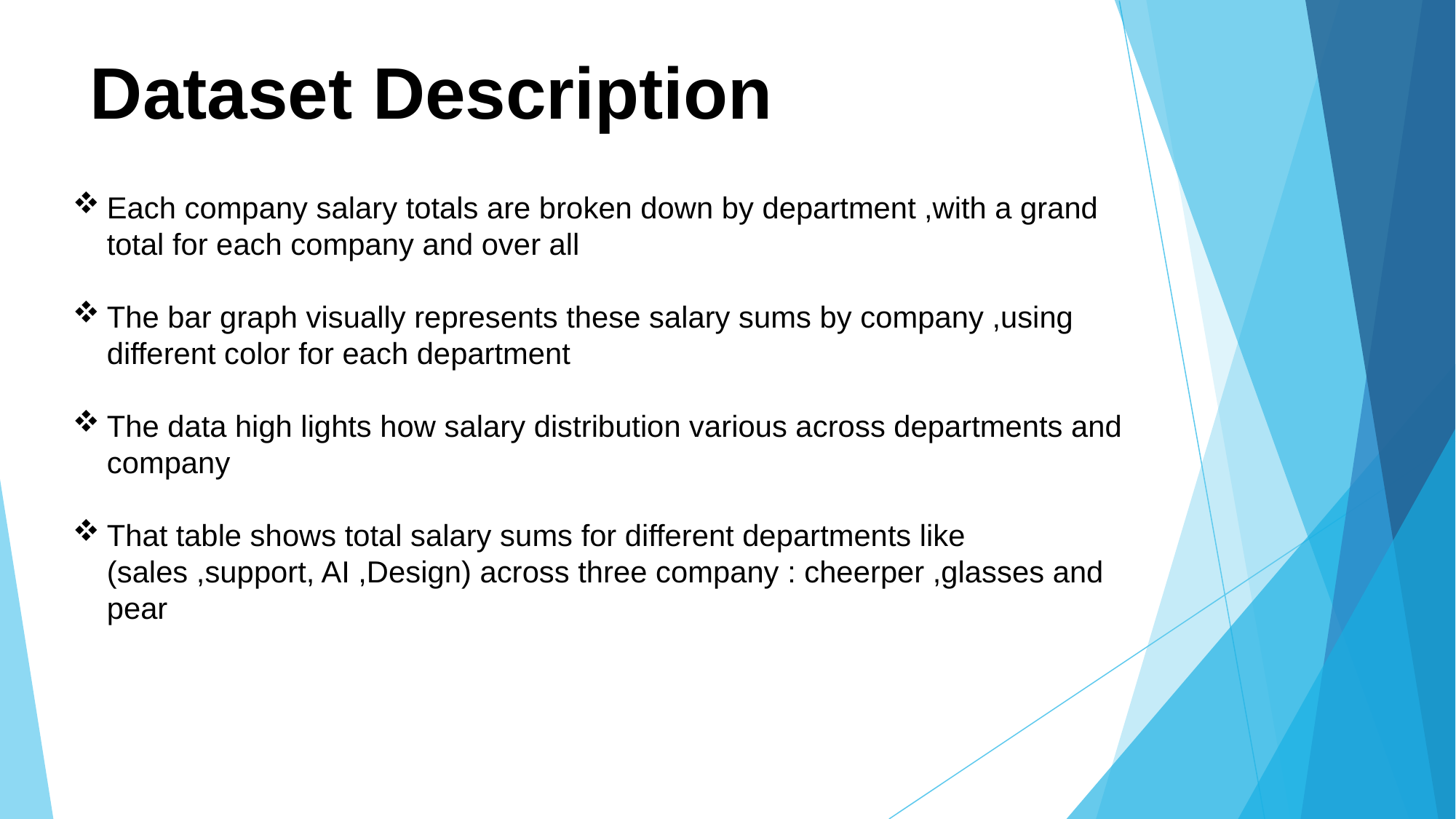

# Dataset Description
Each company salary totals are broken down by department ,with a grand total for each company and over all

The bar graph visually represents these salary sums by company ,using different color for each department

The data high lights how salary distribution various across departments and company

That table shows total salary sums for different departments like (sales ,support, AI ,Design) across three company : cheerper ,glasses and pear